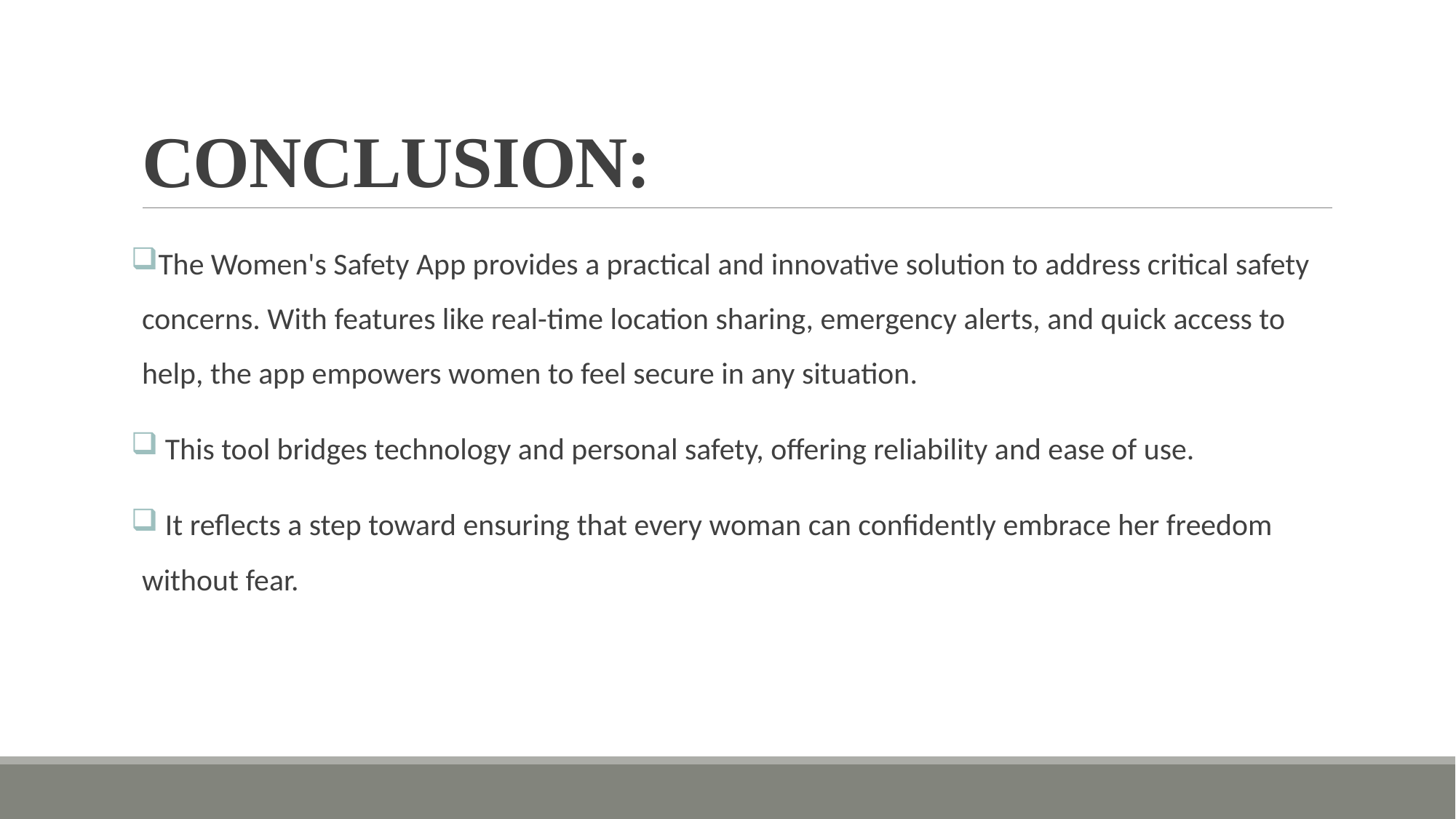

# CONCLUSION:
The Women's Safety App provides a practical and innovative solution to address critical safety concerns. With features like real-time location sharing, emergency alerts, and quick access to help, the app empowers women to feel secure in any situation.
 This tool bridges technology and personal safety, offering reliability and ease of use.
 It reflects a step toward ensuring that every woman can confidently embrace her freedom without fear.